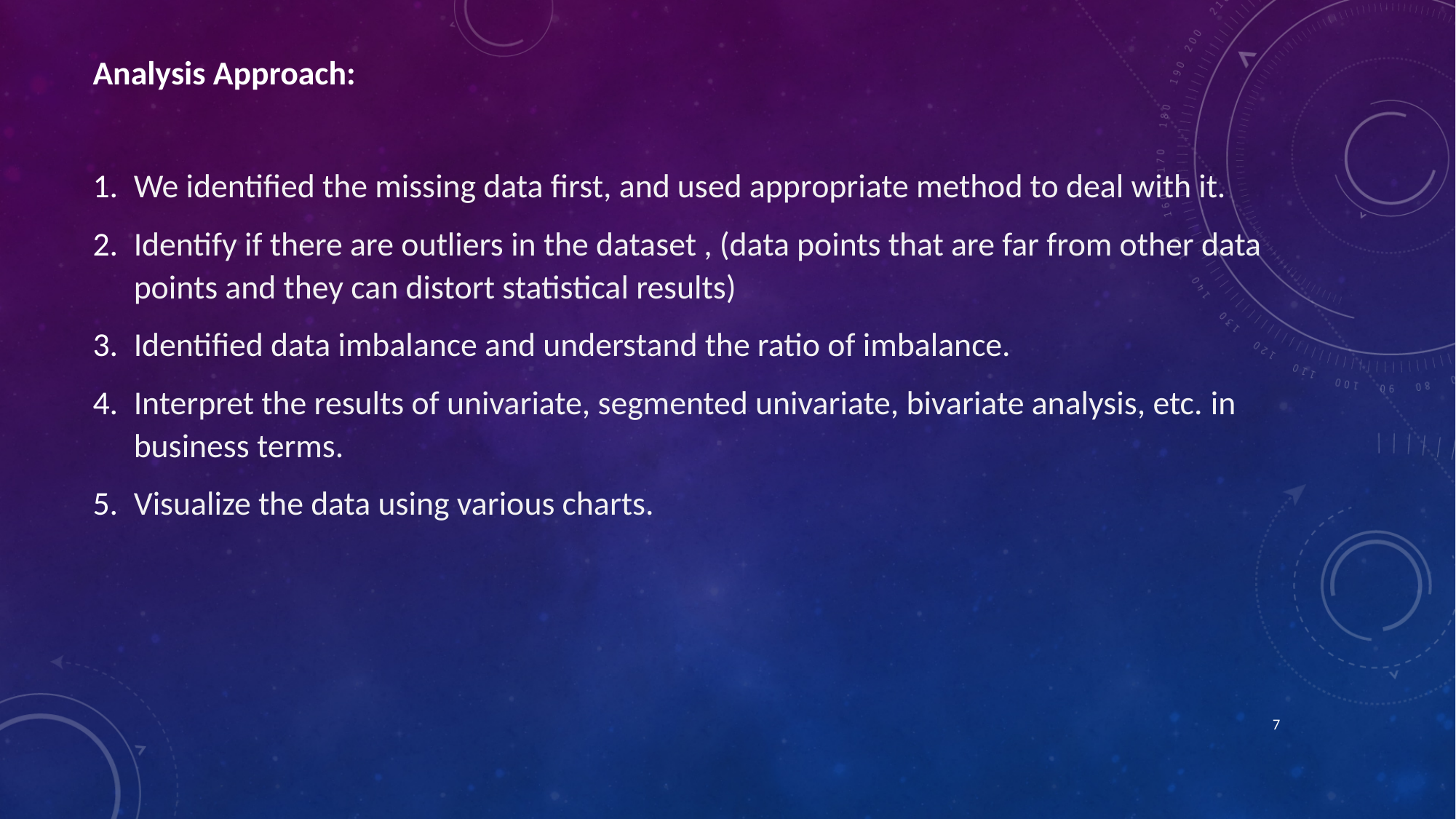

Analysis Approach:

We identified the missing data first, and used appropriate method to deal with it.
Identify if there are outliers in the dataset , (data points that are far from other data points and they can distort statistical results)
Identified data imbalance and understand the ratio of imbalance.
Interpret the results of univariate, segmented univariate, bivariate analysis, etc. in business terms.
Visualize the data using various charts.

7